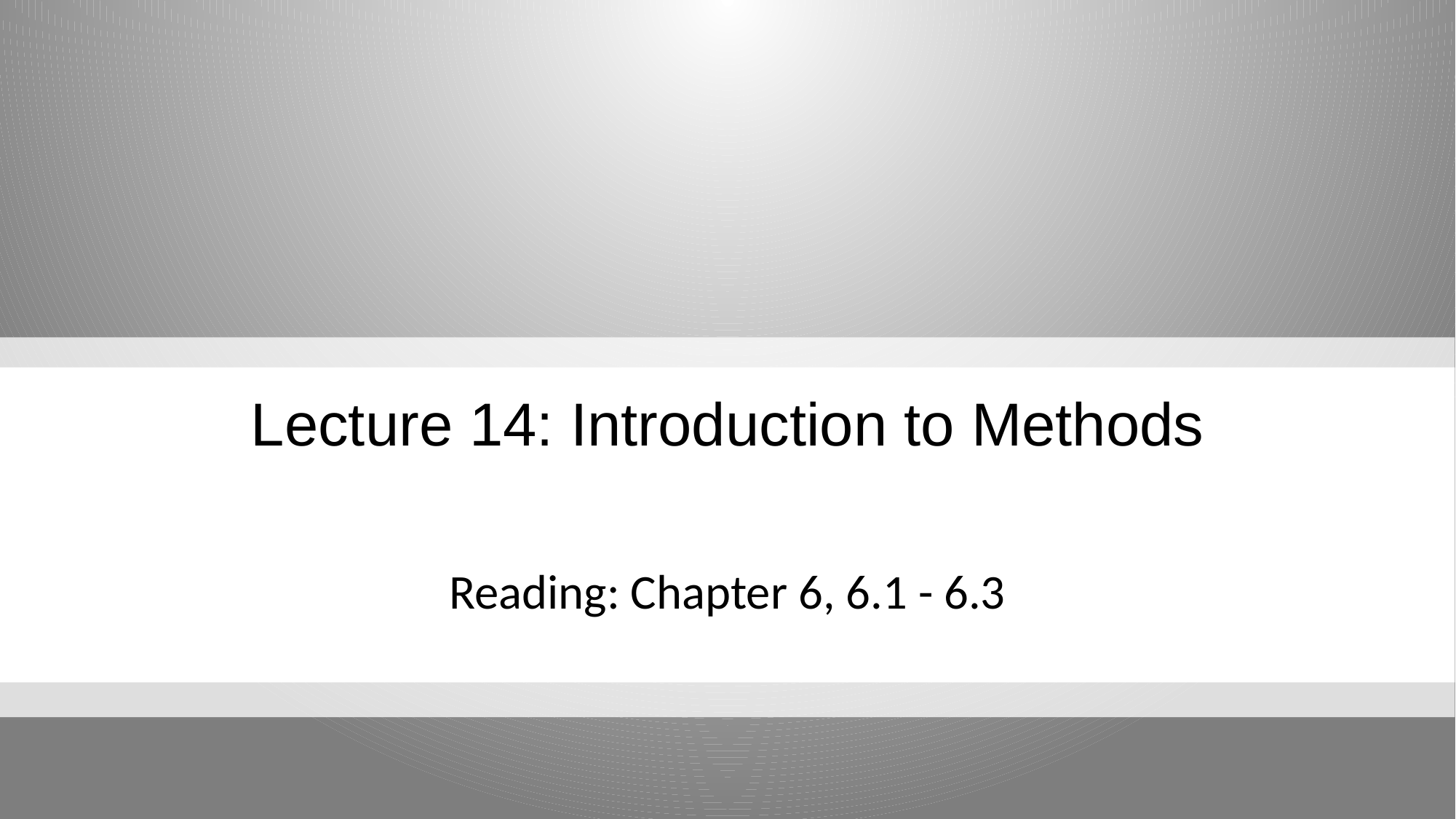

# Lecture 14: Introduction to Methods
Reading: Chapter 6, 6.1 - 6.3